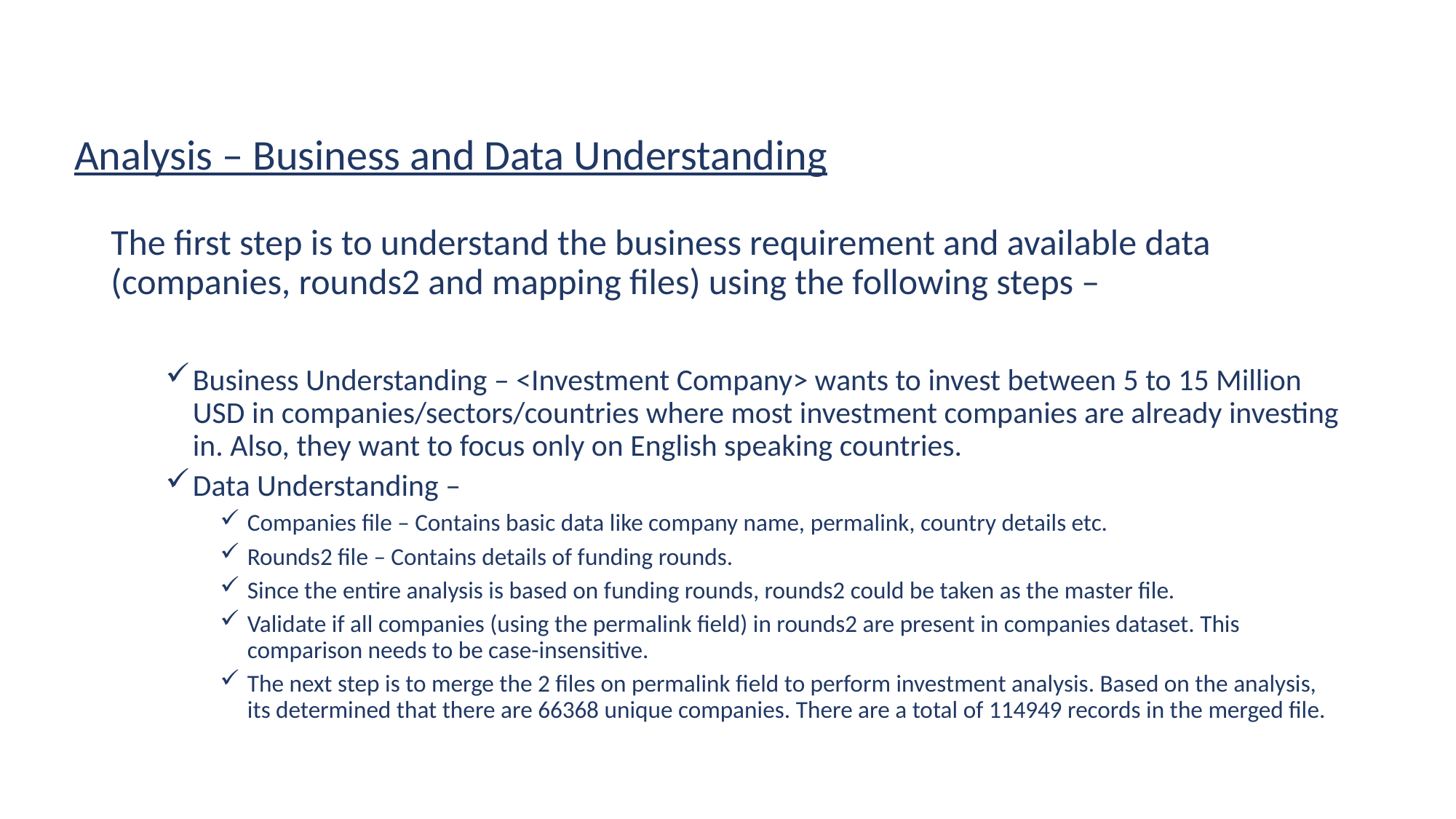

# Analysis – Business and Data Understanding
The first step is to understand the business requirement and available data (companies, rounds2 and mapping files) using the following steps –

Business Understanding – <Investment Company> wants to invest between 5 to 15 Million USD in companies/sectors/countries where most investment companies are already investing in. Also, they want to focus only on English speaking countries.
Data Understanding –
Companies file – Contains basic data like company name, permalink, country details etc.
Rounds2 file – Contains details of funding rounds.
Since the entire analysis is based on funding rounds, rounds2 could be taken as the master file.
Validate if all companies (using the permalink field) in rounds2 are present in companies dataset. This comparison needs to be case-insensitive.
The next step is to merge the 2 files on permalink field to perform investment analysis. Based on the analysis, its determined that there are 66368 unique companies. There are a total of 114949 records in the merged file.